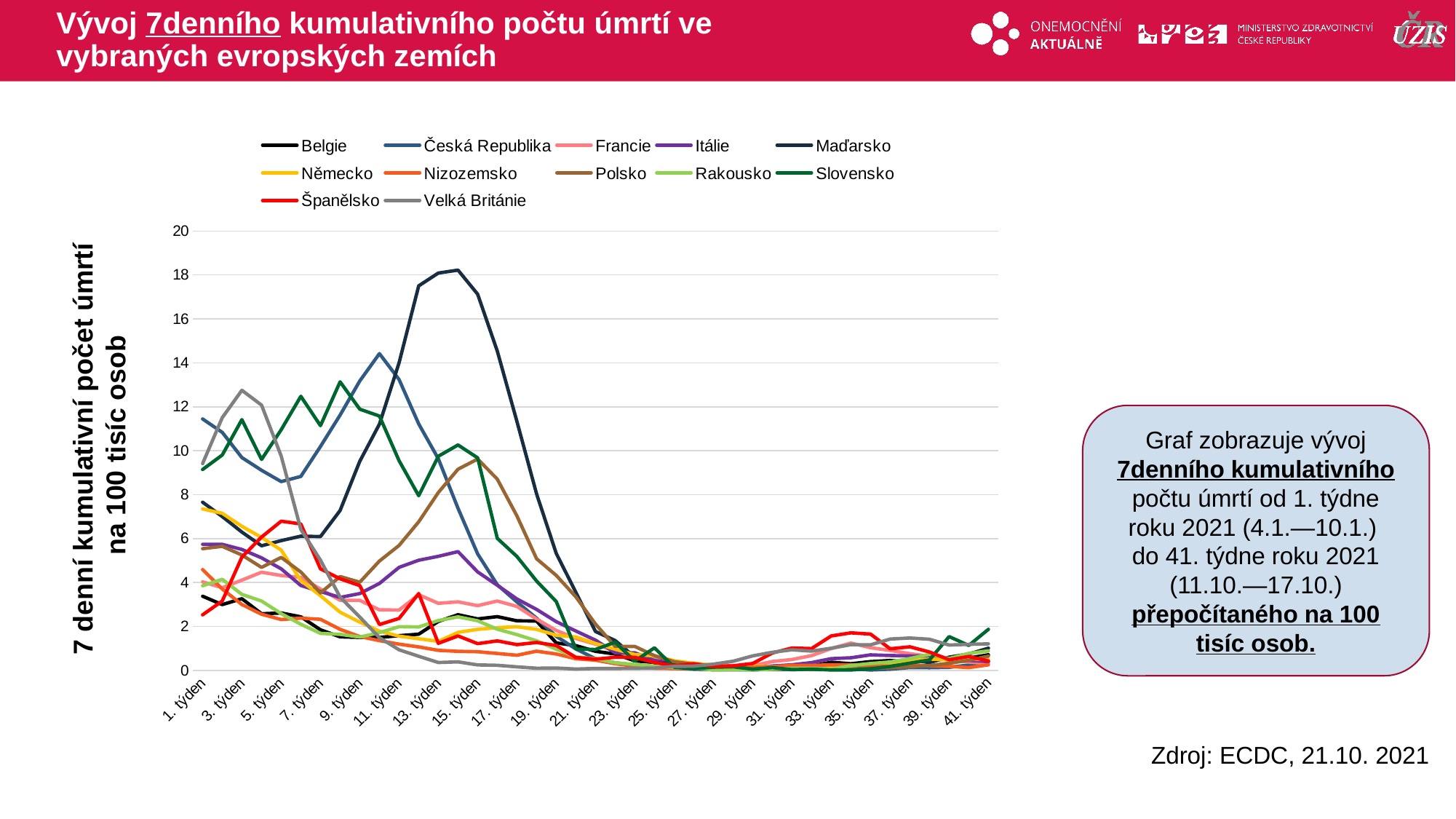

# Vývoj 7denního kumulativního počtu úmrtí ve vybraných evropských zemích

### Chart

| Category | Belgie | Česká Republika | Francie | Itálie | Maďarsko | Německo | Nizozemsko | Polsko | Rakousko | Slovensko | Španělsko | Velká Británie |
|---|---|---|---|---|---|---|---|---|---|---|---|---|
| 1. týden | 3.3760210510968163 | 11.445735757422966 | 4.029993011311788 | 5.73929342607951 | 7.656461531501119 | 7.349094278839522 | 4.58995317271178 | 5.540313911077513 | 3.853471899539201 | 9.142755795160495 | 2.5289116717703357 | 9.413771520521575 |
| 2. týden | 2.9941574874766106 | 10.837914822592499 | 3.762614190067364 | 5.7376167408834595 | 7.001363218645409 | 7.150697591010903 | 3.7052813471828516 | 5.645693158078513 | 4.145571810291443 | 9.802353407637005 | 3.1563859963449303 | 11.504577962491638 |
| 3. týden | 3.2631977254817555 | 9.687730592067151 | 4.108721219789313 | 5.506234183828545 | 6.295085350097845 | 6.557912335862363 | 2.998692811208447 | 5.253155462999793 | 3.460260481218875 | 11.414703127024024 | 5.152895210900459 | 12.75053991807183 |
| 4. týden | 2.5775790544363866 | 9.107962931151937 | 4.468197190573482 | 5.122273273933072 | 5.670694770657246 | 6.051700180857218 | 2.556356898443983 | 4.686742010369423 | 3.1569259585146225 | 9.600809692713627 | 6.069810553881516 | 12.076133623718873 |
| 5. týden | 2.6122939238564054 | 8.593652909372308 | 4.319653400993247 | 4.62262108551014 | 5.906120726839767 | 5.476950988238552 | 2.3150827642088205 | 5.142507253648743 | 2.5839607489621463 | 10.956649229470894 | 6.790244037652347 | 9.756117199354339 |
| 6. týden | 2.438719576756312 | 8.827430191999412 | 4.2320125651409075 | 3.8630826916994425 | 6.110838949607176 | 4.089376577606875 | 2.3782736088894585 | 4.47861799754245 | 2.100872435025745 | 12.477388169347291 | 6.663481547839297 | 6.417879507045143 |
| 7. týden | 1.8485667966159947 | 10.192689522541693 | 3.701711236339467 | 3.5897830047432757 | 6.090367127330436 | 3.399196584797011 | 2.326572008696209 | 3.5275702933584365 | 1.6851917928014 | 11.139870788492148 | 4.620492753685651 | 5.016172307017427 |
| 8. týden | 1.5274542544808216 | 11.623406492219564 | 3.1907206001834574 | 3.3215133733752586 | 7.277732819381411 | 2.6476939793855743 | 1.8670022292006616 | 4.273128465890503 | 1.6402533449933627 | 13.1369857818238 | 4.168373206685775 | 3.333829808032379 |
| 9. týden | 1.5014181024158078 | 13.17568764886353 | 3.1877497243918524 | 3.4975653189605196 | 9.519397358684545 | 2.1991972244760287 | 1.539558761310084 | 4.014949310738055 | 1.5166726135212598 | 11.891079180479283 | 3.8599178148073543 | 2.427274941767074 |
| 10. týden | 1.5014181024158078 | 14.419382792439718 | 2.7554872967133677 | 3.9569770626782486 | 11.208322696515676 | 1.7843677862889153 | 1.355730849511865 | 4.97653493962217 | 1.718895628657428 | 11.579602530143152 | 2.0873556655882135 | 1.49133418032299 |
| 11. týden | 1.5795265586108498 | 13.24114528799912 | 2.748060107234356 | 4.689688493352144 | 14.002726437290818 | 1.5583158025811552 | 1.1948814266884236 | 5.687844856878912 | 1.9885263155056518 | 9.54584322500725 | 2.3641204350133713 | 0.9388793509619612 |
| 12. týden | 1.6489562974508873 | 11.221309566100947 | 3.4432450424698575 | 5.014965421385865 | 17.503408046613522 | 1.4416825982213002 | 1.0684997373271479 | 6.7627131762890995 | 1.9772917035536426 | 7.951815661522355 | 3.498644718840164 | 0.6420818096563021 |
| 13. týden | 2.2304303602362 | 9.631624044236647 | 3.0525748758738387 | 5.192694052167176 | 18.086854981500636 | 1.3226445855241287 | 0.9133949367474006 | 8.095760650851735 | 2.2693916143058854 | 9.747386939930628 | 1.233821567513681 | 0.3585079211810932 |
| 14. týden | 2.5341854676613633 | 7.378011039711374 | 3.119419581184945 | 5.405633072065539 | 18.219921826299455 | 1.730259598699292 | 0.8674379587978459 | 9.1574565643868 | 2.4379107935860254 | 10.260407305190135 | 1.5676294573547112 | 0.3878938163598713 |
| 15. týden | 2.3432536858512605 | 5.302068769982698 | 2.9471087852718716 | 4.4817795290419316 | 17.124679334493813 | 1.8685360780949964 | 0.850204092066763 | 9.621125251191193 | 2.258157002353876 | 9.674098316322127 | 1.2190326103688252 | 0.24978010901961412 |
| 16. týden | 2.447398294111317 | 3.899405074220079 | 3.1565555285800033 | 3.8748194880717928 | 14.53499381648608 | 1.9454899448891276 | 0.769779380655042 | 8.704325802282504 | 1.8761801959855584 | 6.009667135897079 | 1.3436823920183236 | 0.23214857191234722 |
| 17. týden | 2.256466512301214 | 3.113913404593013 | 2.912943713668417 | 3.251092595141154 | 11.33115363017612 | 1.9863716866235097 | 0.6893546692433212 | 7.028795774966622 | 1.6290187330413533 | 5.185170120301444 | 1.172553030770707 | 0.1616224234832797 |
| 18. týden | 2.2477877949462095 | 2.375177191491367 | 2.3365938100971038 | 2.7765906846589745 | 8.035190243620827 | 1.8673336739263382 | 0.8731825810415403 | 5.081914186623169 | 1.3481534342411199 | 4.0675186102718035 | 1.2718503144575957 | 0.09844274884890673 |
| 19. týden | 1.2497352991206723 | 1.5522811566439643 | 1.8181759844620817 | 2.2182545143742893 | 5.32267379195265 | 1.600399948484196 | 0.7468008916802646 | 4.323183608215977 | 0.9661766278728026 | 3.133088659263416 | 1.1345242838267922 | 0.10872781216147907 |
| 20. týden | 1.128233256150607 | 0.9725134957287488 | 1.4557291378863075 | 1.7923764745775626 | 3.5518611650145564 | 1.5186364650154316 | 0.5285052464198796 | 3.345791092281713 | 0.606669045408504 | 0.9710742628126378 | 0.5894455776306797 | 0.061710379875434075 |
| 21. týden | 0.8678717355004669 | 0.533012204389795 | 1.1972629440166977 | 1.3765585459571363 | 1.770812626938093 | 1.2252498478628064 | 0.46531440173924177 | 2.1075849400199766 | 0.539261373696448 | 0.9527521069105126 | 0.5112753755792993 | 0.08815768553633438 |
| 22. týden | 0.7463696925304015 | 0.3459903782881126 | 0.8853209858982033 | 0.7997788385159003 | 1.3613761814032739 | 0.9643281432639557 | 0.3044649789158002 | 1.093309687635363 | 0.34827297051228934 | 1.282550913148767 | 0.597896410284883 | 0.08668839077739549 |
| 23. týden | 0.43393586775023346 | 0.2431283739321872 | 0.5837770930503253 | 0.8031322089080004 | 0.6039187571638582 | 0.7214425011949793 | 0.1953171562856077 | 1.090675206460338 | 0.269630686848224 | 0.42140958574888054 | 0.5936709939577814 | 0.09403486457209002 |
| 24. týden | 0.36450612891019607 | 0.1215641869660936 | 0.515446949843417 | 0.44935163254142824 | 0.3480209787045963 | 0.6625246969307227 | 0.09765857814280385 | 0.6717926996313676 | 0.19098840318415863 | 1.0260407305190136 | 0.3633858041307416 | 0.10578922264360126 |
| 25. týden | 0.24300408594013073 | 0.09351091305084124 | 0.34165071603454156 | 0.33869040960212127 | 0.3070773341511144 | 0.44128232989759575 | 0.08616933365541515 | 0.3951721762537457 | 0.12358073147210266 | 0.14657724721700194 | 0.21127081635508235 | 0.1821925501084244 |
| 26. týden | 0.1909317818101027 | 0.05610654783050474 | 0.2866895138898544 | 0.29677327970086864 | 0.07165137796859336 | 0.3234467213690824 | 0.08616933365541515 | 0.2792550045526469 | 0.11234611952009332 | 0.07328862360850097 | 0.3063426837148694 | 0.19247761342099673 |
| 27. týden | 0.11282332561506069 | 0.02805327391525237 | 0.24361181491158612 | 0.21126233470231326 | 0.11259502252207527 | 0.24288564206897637 | 0.05744622243694343 | 0.19758608812687284 | 0.022469223904018665 | 0.14657724721700194 | 0.1816929020653708 | 0.28504318323414785 |
| 28. týden | 0.07810845619504202 | 0.02805327391525237 | 0.2183593706829461 | 0.15425503803660967 | 0.1023591113837048 | 0.15631254192557886 | 0.05744622243694343 | 0.1448964646263734 | 0.04493844780803733 | 0.16489940311912718 | 0.20915810819153152 | 0.4158104167797105 |
| 29. týden | 0.12150204297006537 | 0.02805327391525237 | 0.2124176190997367 | 0.13748818607610863 | 0.030707733415111436 | 0.197194283659961 | 0.13787093384866425 | 0.07113099172567422 | 0.022469223904018665 | 0.05496646770637572 | 0.3147935163690727 | 0.6611826415225079 |
| 30. týden | 0.1909317818101027 | 0.037404365220336494 | 0.4040391076582404 | 0.19952553832996253 | 0.07165137796859336 | 0.15991975443155373 | 0.16659404506713596 | 0.05005514232547445 | 0.05617305976004666 | 0.1282550913148767 | 0.7922655613315588 | 0.8242743597647265 |
| 31. týden | 0.22564665123012137 | 0.037404365220336494 | 0.49613625719798643 | 0.254856149799616 | 0.1023591113837048 | 0.14909811691362906 | 0.22978488974777372 | 0.06322754820059931 | 0.10111150756808399 | 0.036644311804250485 | 1.0183253348314971 | 0.9359407614440833 |
| 32. týden | 0.19961049916510737 | 0.04675545652542062 | 0.6714179289026643 | 0.3554572615626223 | 0.04094364455348192 | 0.10460916267327201 | 0.22978488974777372 | 0.0368827364503496 | 0.10111150756808399 | 0.05496646770637572 | 0.992972836868887 | 0.8771689710865271 |
| 33. týden | 0.37318484626520076 | 0.07480873044067299 | 0.9952433901875776 | 0.5348625775399836 | 0.11259502252207527 | 0.1310620543837546 | 0.2527633787225511 | 0.04478617997542451 | 0.05617305976004666 | 0.018322155902125242 | 1.5676294573547112 | 1.0094054993910289 |
| 34. týden | 0.30375510742516343 | 0.07480873044067299 | 1.2447969566823731 | 0.5734263370491359 | 0.0511795556918524 | 0.1923846669853278 | 0.2527633787225511 | 0.06322754820059931 | 0.22469223904018665 | 0.018322155902125242 | 1.7091809043126163 | 1.1710279228743086 |
| 35. týden | 0.39922099833021474 | 0.018702182610168247 | 1.0323793375826364 | 0.7075611527331445 | 0.13306684479881625 | 0.257314492092876 | 0.23552951199146807 | 0.10274476582597386 | 0.3145691346562613 | 0.07328862360850097 | 1.652137783896744 | 1.163681449079614 |
| 36. týden | 0.45129330246024274 | 0.05610654783050474 | 0.9090879922310409 | 0.6773808192042425 | 0.19448231162903912 | 0.3174347005257909 | 0.183827911798219 | 0.12118613405114867 | 0.38197680636831727 | 0.18322155902125242 | 0.9824092960511329 | 1.4266852109296781 |
| 37. týden | 0.3818635636202054 | 0.13091527827117772 | 0.7620296405466079 | 0.6555839116555912 | 0.4810878235034125 | 0.42444867153637944 | 0.25850800096624543 | 0.16597231402657317 | 0.539261373696448 | 0.32979880623825436 | 1.0732557470838184 | 1.4737026432157232 |
| 38. týden | 0.46865073717025213 | 0.1215641869660936 | 0.6431946088824195 | 0.6488771708713907 | 0.3582568898429668 | 0.5194386008603852 | 0.2068064007729964 | 0.22129641870209754 | 0.7302497768806067 | 0.4763760534552563 | 0.8387451409296769 | 1.4178694423760447 |
| 39. týden | 0.5207230413002801 | 0.14026636957626185 | 0.4976216950937888 | 0.5600128554807351 | 0.6039187571638582 | 0.46893762577673653 | 0.183827911798219 | 0.32404118452807146 | 0.539261373696448 | 1.5390610957785205 | 0.4838101694531386 | 1.1533963857670415 |
| 40. týden | 0.5641166280753035 | 0.2431283739321872 | 0.377301225533798 | 0.45270500293352844 | 0.747221513101045 | 0.5002001341618523 | 0.12638168936127556 | 0.45839972445434496 | 0.775188224688644 | 1.135973665931765 | 0.633812449065247 | 1.1871901652226364 |
| 41. týden | 0.7116548231103829 | 0.4114480174237014 | 0.3163982718059015 | 0.4024044470520252 | 1.0133552026986776 | 0.5038073466678272 | 0.2527633787225511 | 0.6480823690561429 | 0.8875343442087373 | 1.8688599020167747 | 0.42887975720081717 | 1.20922958660672 |
Graf zobrazuje vývoj 7denního kumulativního počtu úmrtí od 1. týdne roku 2021 (4.1.—10.1.)
do 41. týdne roku 2021 (11.10.—17.10.) přepočítaného na 100 tisíc osob.
7 denní kumulativní počet úmrtí
na 100 tisíc osob
Zdroj: ECDC, 21.10. 2021